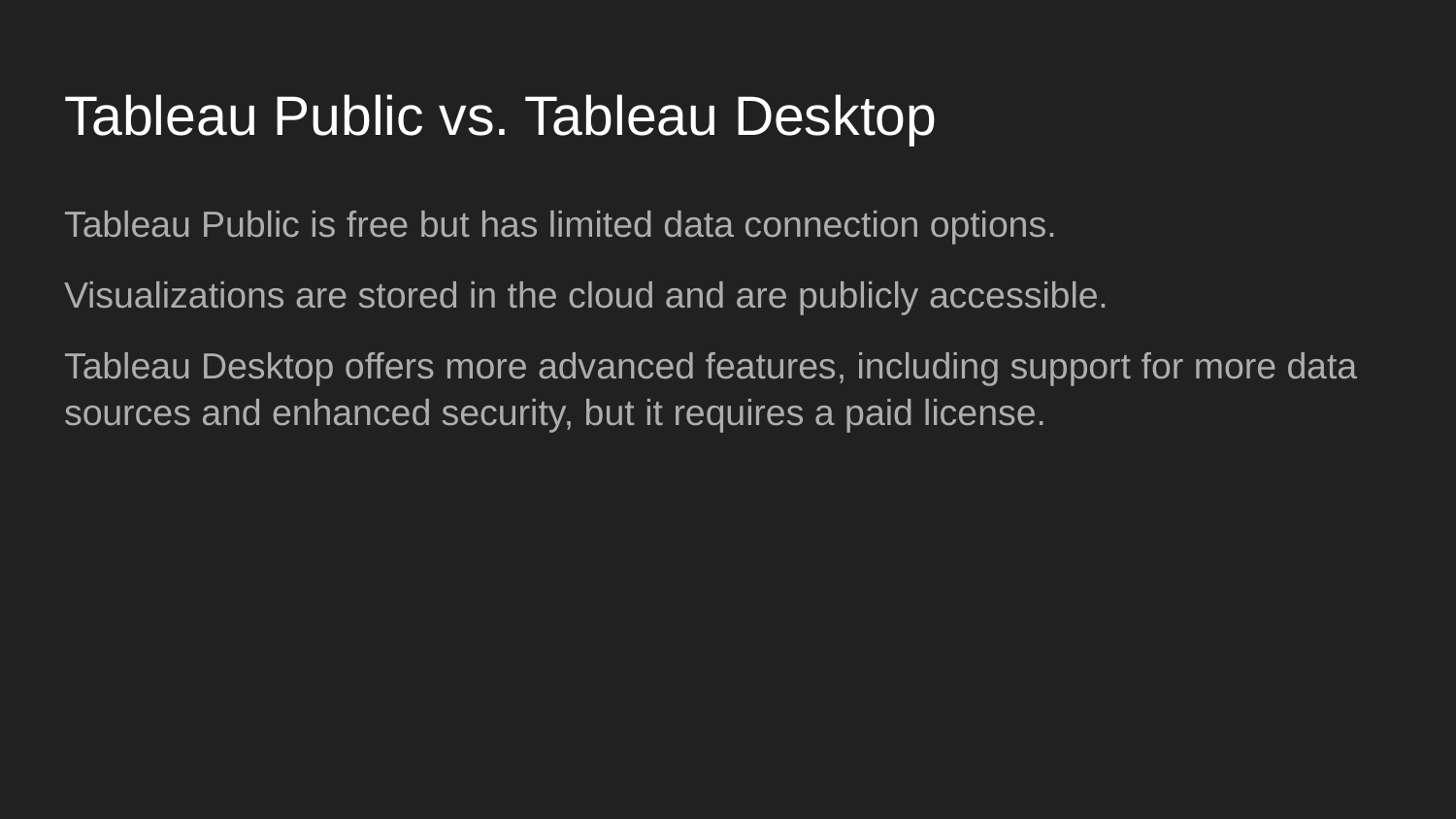

# Tableau Public vs. Tableau Desktop
Tableau Public is free but has limited data connection options.
Visualizations are stored in the cloud and are publicly accessible.
Tableau Desktop offers more advanced features, including support for more data sources and enhanced security, but it requires a paid license.